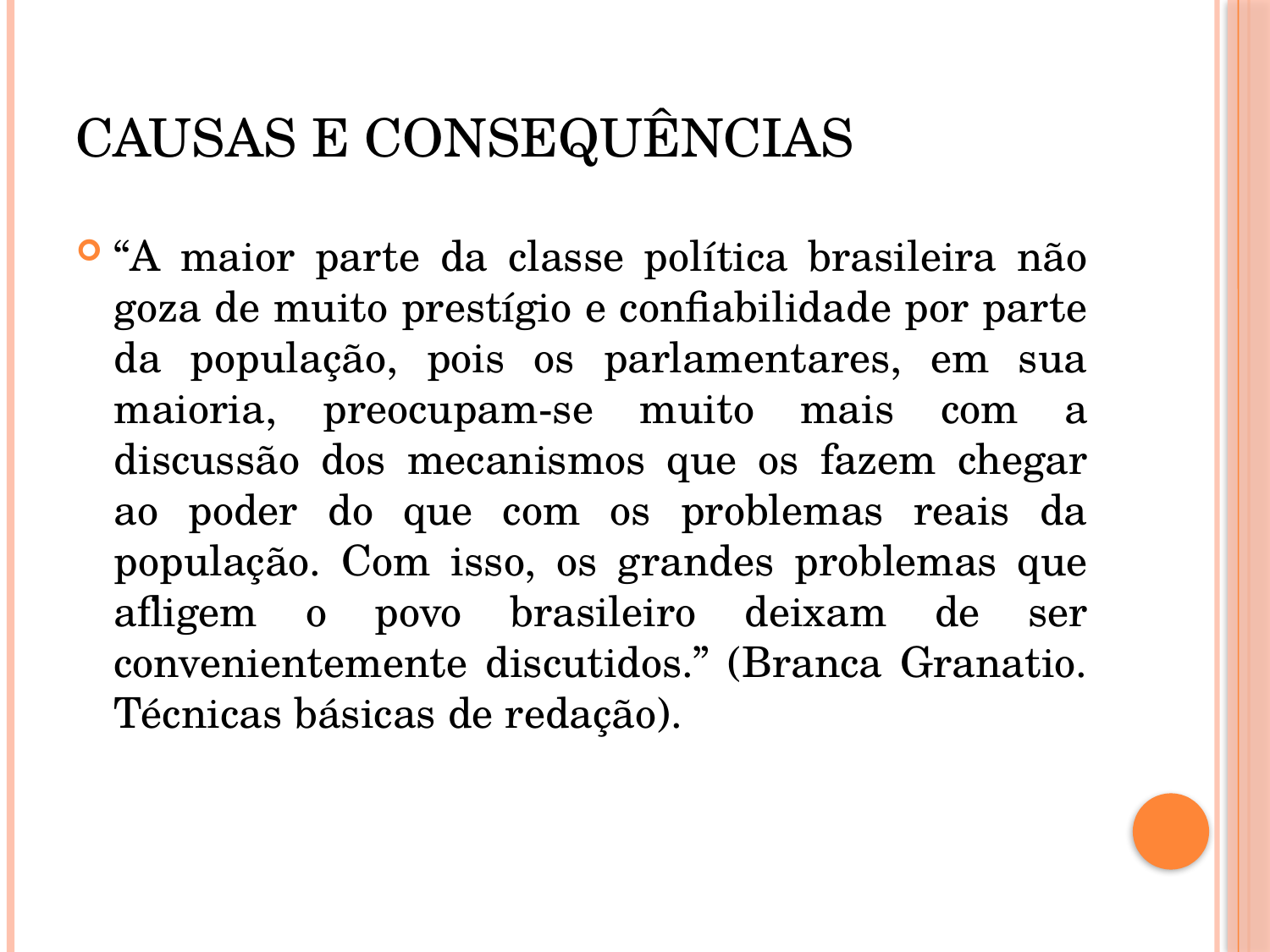

Causas e consequências
“A maior parte da classe política brasileira não goza de muito prestígio e confiabilidade por parte da população, pois os parlamentares, em sua maioria, preocupam-se muito mais com a discussão dos mecanismos que os fazem chegar ao poder do que com os problemas reais da população. Com isso, os grandes problemas que afligem o povo brasileiro deixam de ser convenientemente discutidos.” (Branca Granatio. Técnicas básicas de redação).